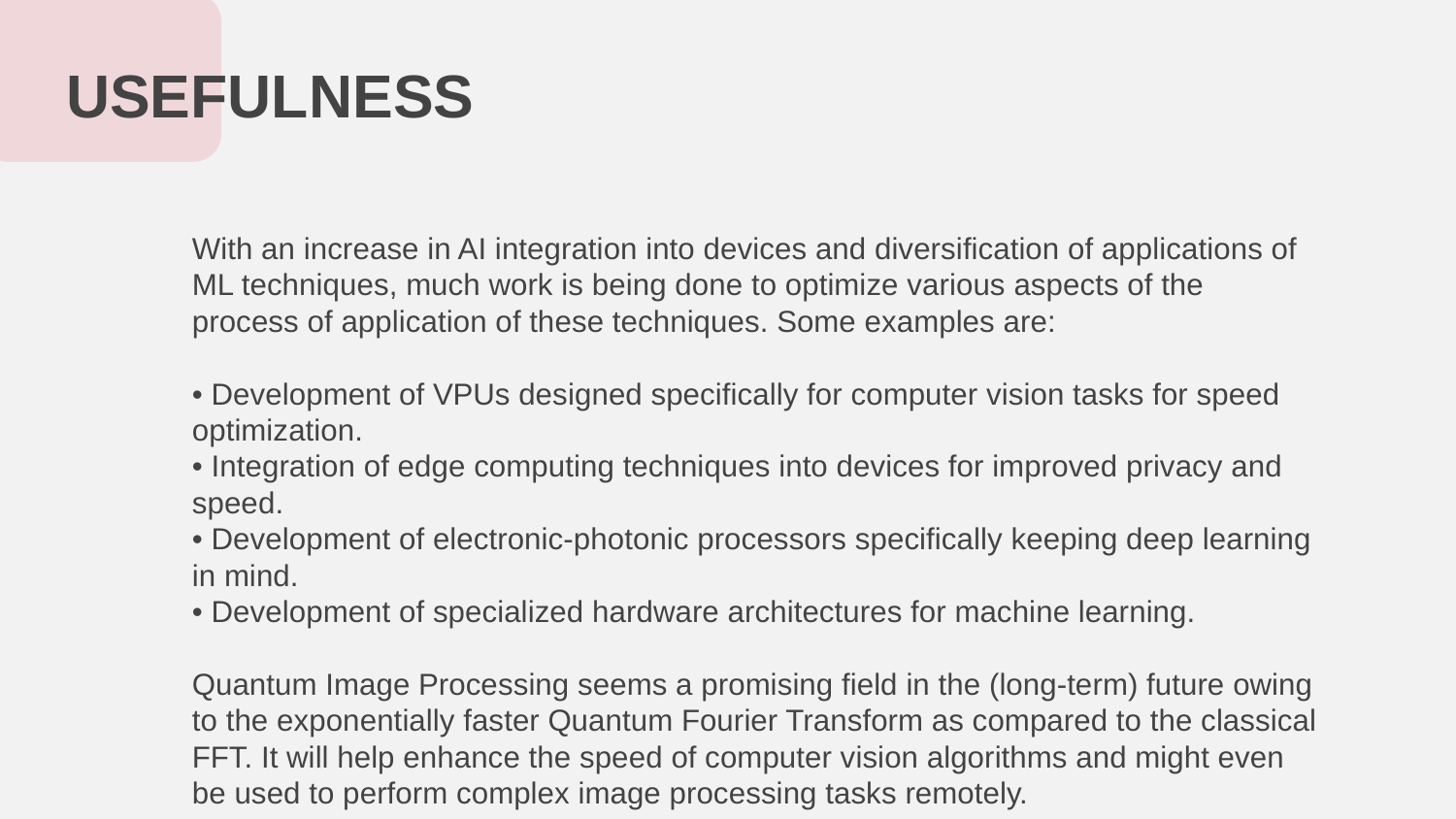

# USEFULNESS
With an increase in AI integration into devices and diversification of applications of ML techniques, much work is being done to optimize various aspects of the process of application of these techniques. Some examples are:

• Development of VPUs designed specifically for computer vision tasks for speed optimization.
• Integration of edge computing techniques into devices for improved privacy and speed.
• Development of electronic-photonic processors specifically keeping deep learning in mind.
• Development of specialized hardware architectures for machine learning.

Quantum Image Processing seems a promising field in the (long-term) future owing to the exponentially faster Quantum Fourier Transform as compared to the classical FFT. It will help enhance the speed of computer vision algorithms and might even be used to perform complex image processing tasks remotely.